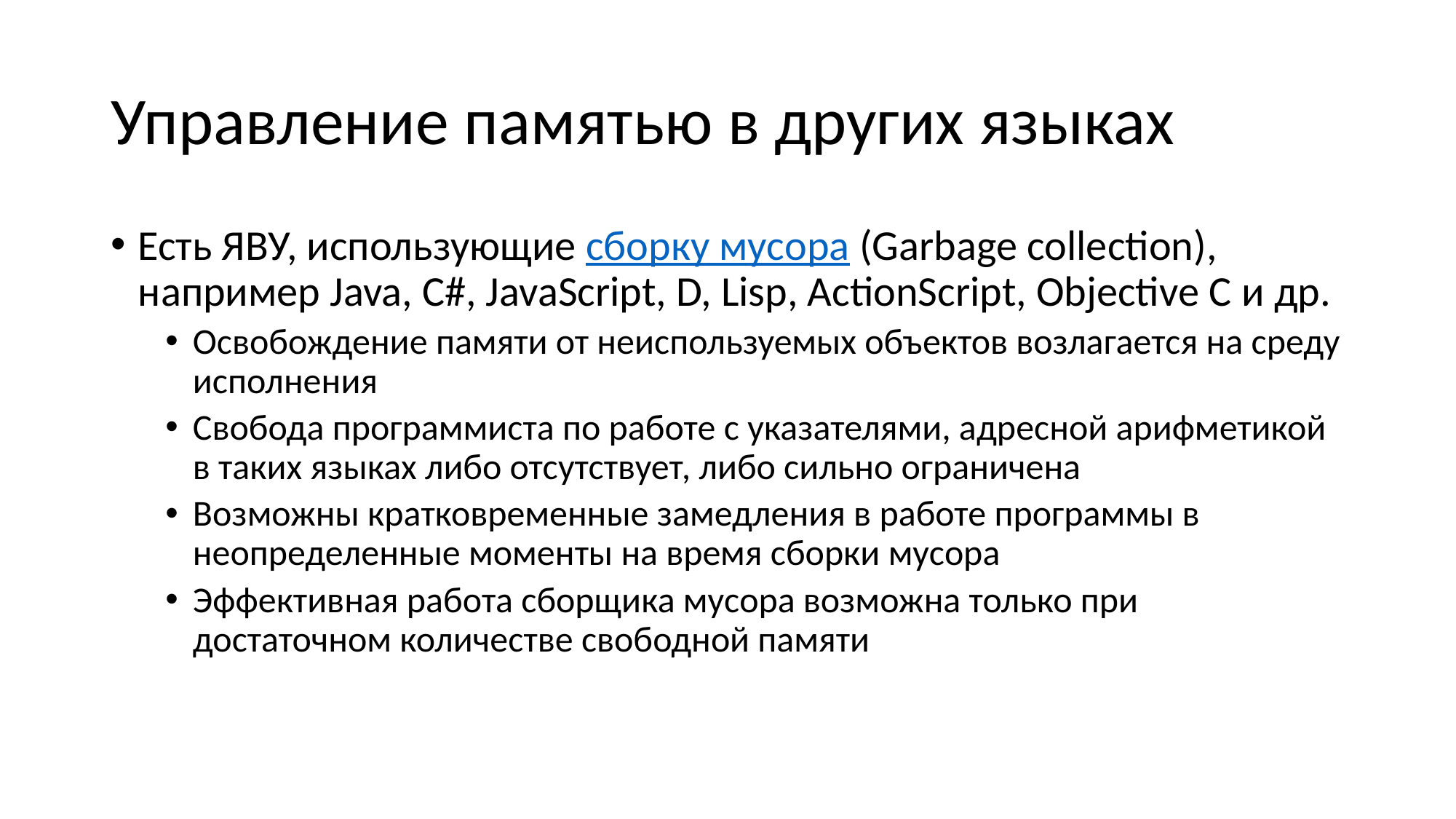

# Управление памятью в других языках
Есть ЯВУ, использующие сборку мусора (Garbage collection), например Java, C#, JavaScript, D, Lisp, ActionScript, Objective C и др.
Освобождение памяти от неиспользуемых объектов возлагается на среду исполнения
Свобода программиста по работе с указателями, адресной арифметикой в таких языках либо отсутствует, либо сильно ограничена
Возможны кратковременные замедления в работе программы в неопределенные моменты на время сборки мусора
Эффективная работа сборщика мусора возможна только при достаточном количестве свободной памяти